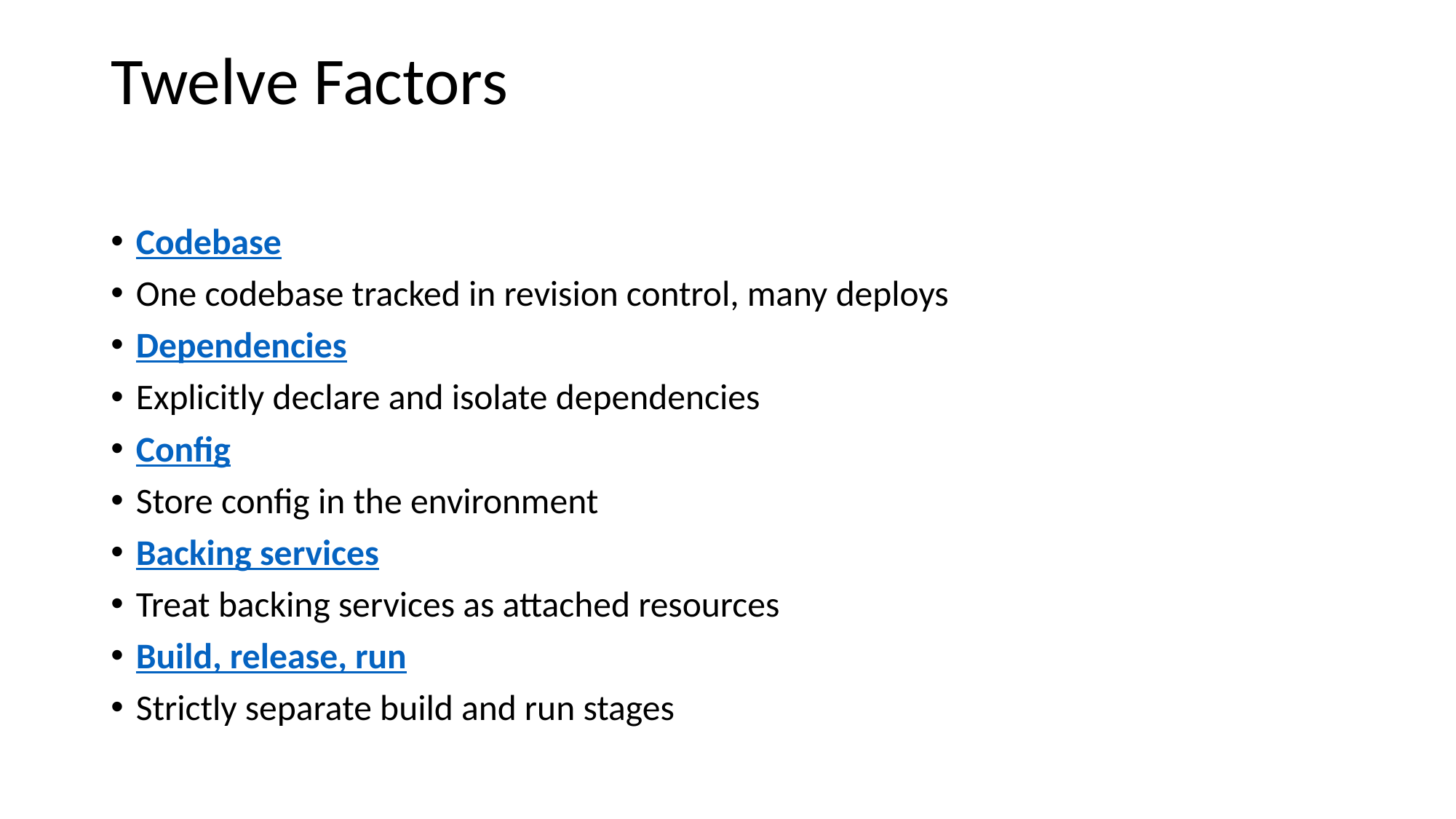

# Twelve Factors
Codebase
One codebase tracked in revision control, many deploys
Dependencies
Explicitly declare and isolate dependencies
Config
Store config in the environment
Backing services
Treat backing services as attached resources
Build, release, run
Strictly separate build and run stages